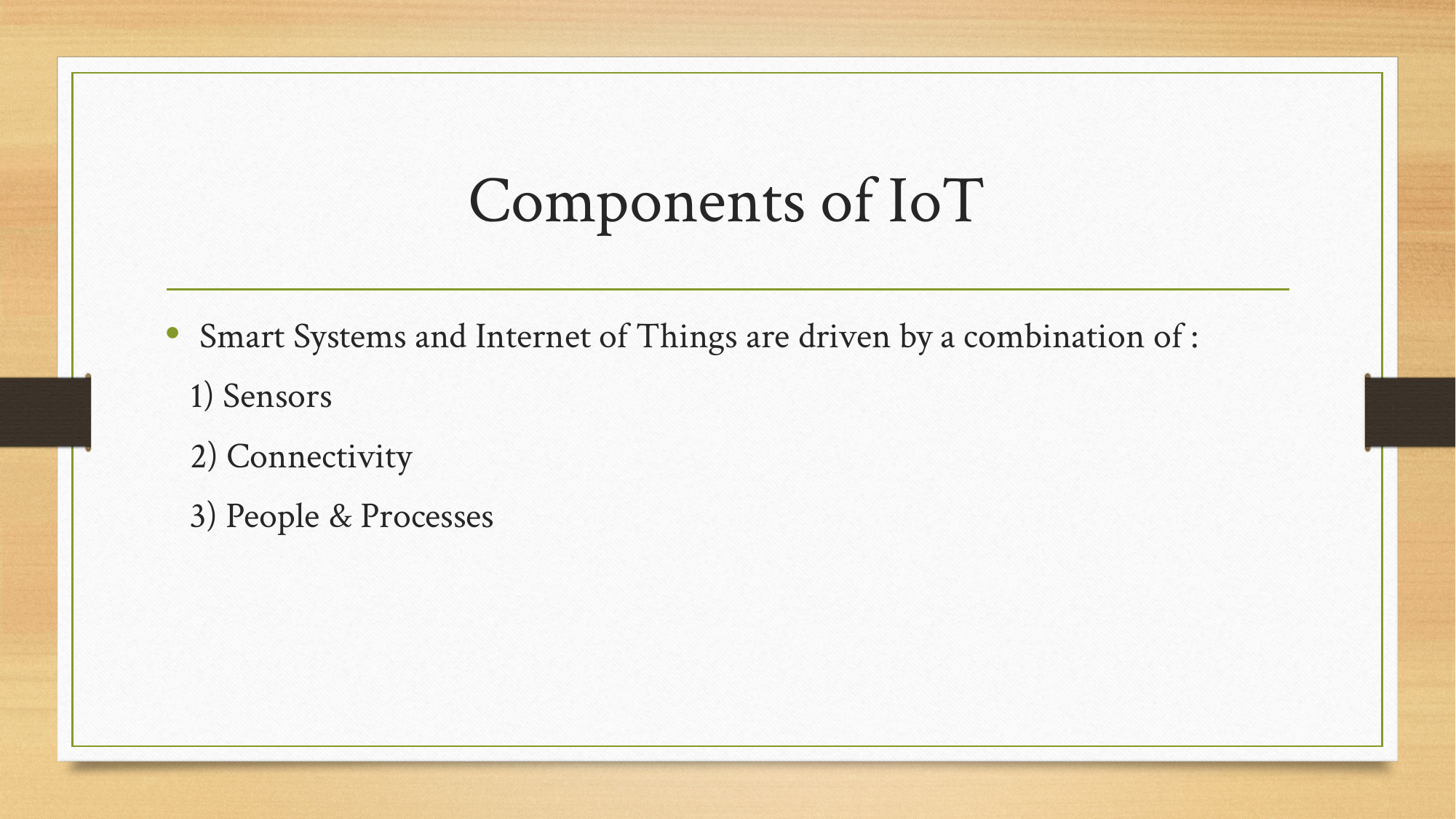

# Components of IoT
Smart Systems and Internet of Things are driven by a combination of :
   1) Sensors
   2) Connectivity
   3) People & Processes